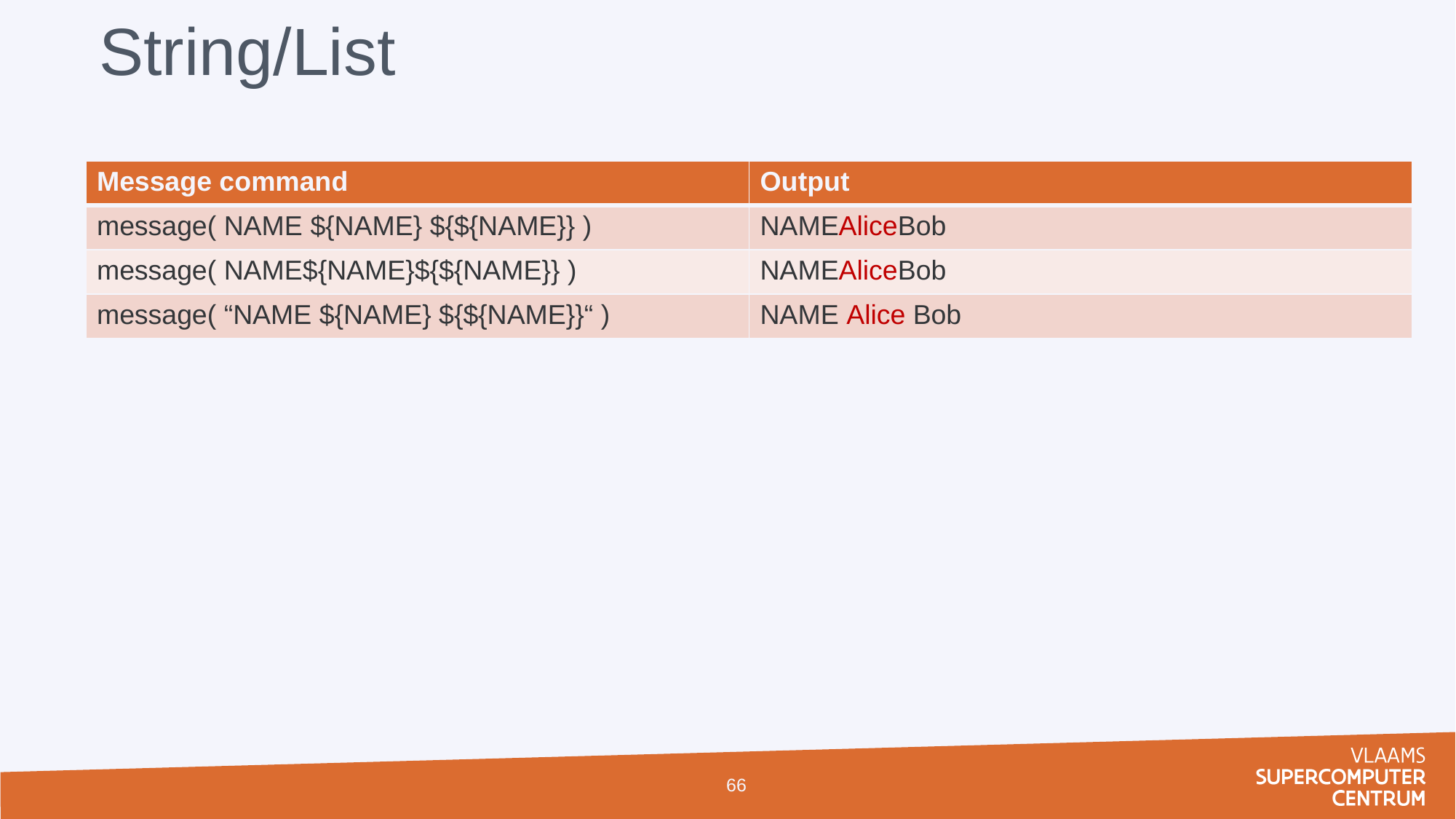

# String/List
| Message command | Output |
| --- | --- |
| message( NAME ${NAME} ${${NAME}} ) | NAMEAliceBob |
| message( NAME${NAME}${${NAME}} ) | NAMEAliceBob |
| message( “NAME ${NAME} ${${NAME}}“ ) | NAME Alice Bob |
66